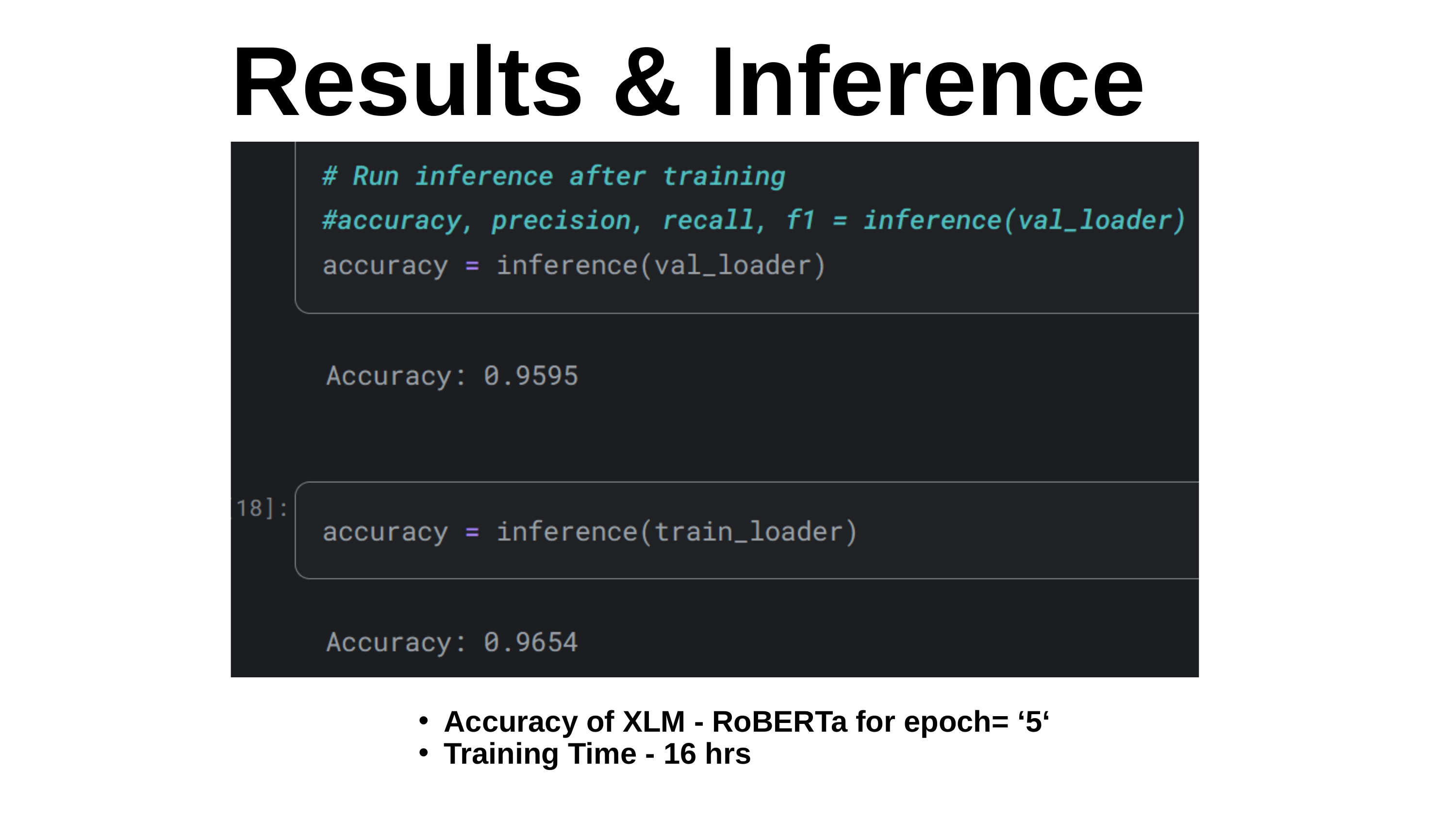

Results & Inference

Accuracy of XLM - RoBERTa for epoch= ‘5‘
Training Time - 16 hrs